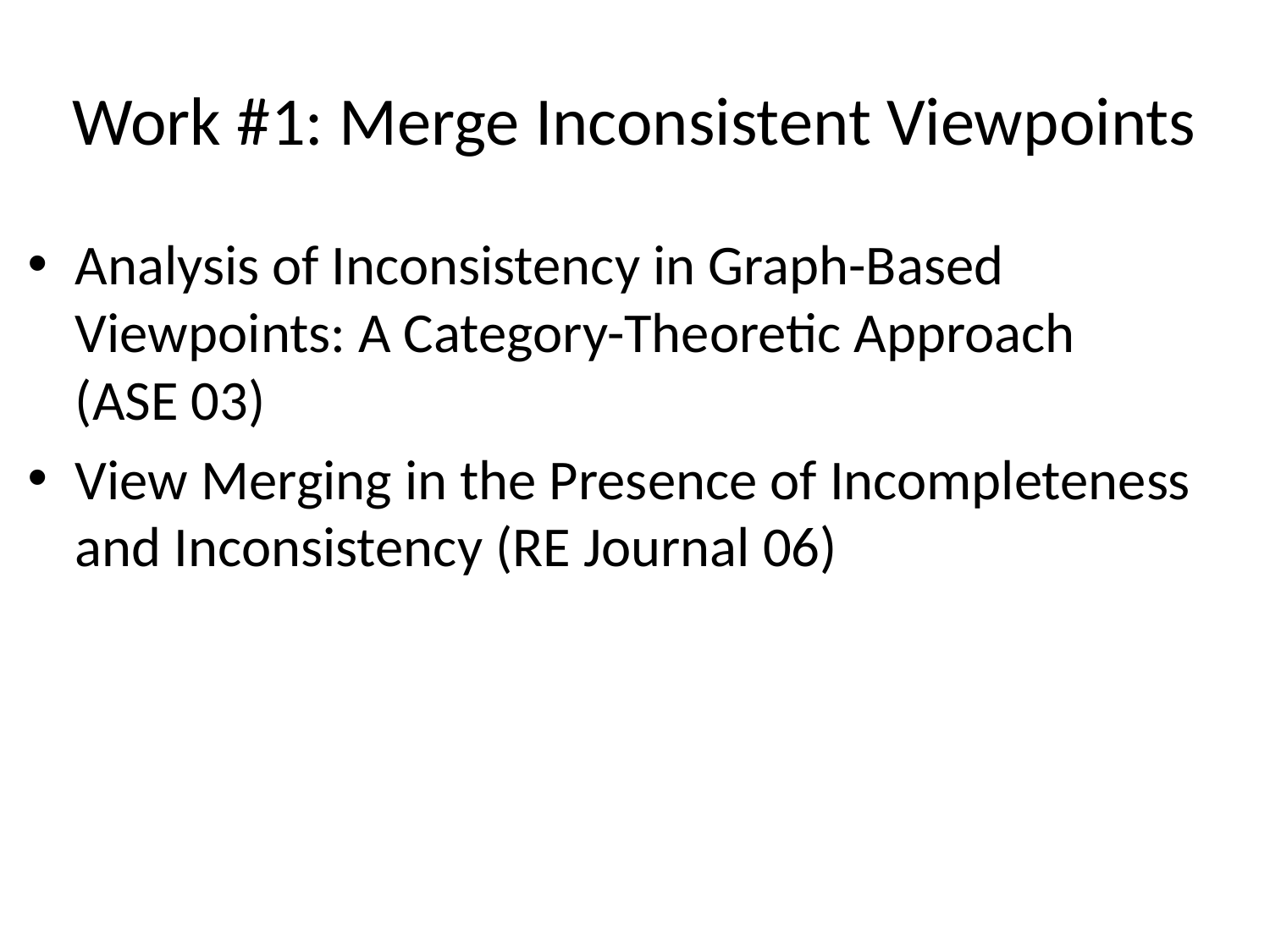

# Work #1: Merge Inconsistent Viewpoints
Analysis of Inconsistency in Graph-Based Viewpoints: A Category-Theoretic Approach
(ASE 03)
View Merging in the Presence of Incompleteness and Inconsistency (RE Journal 06)